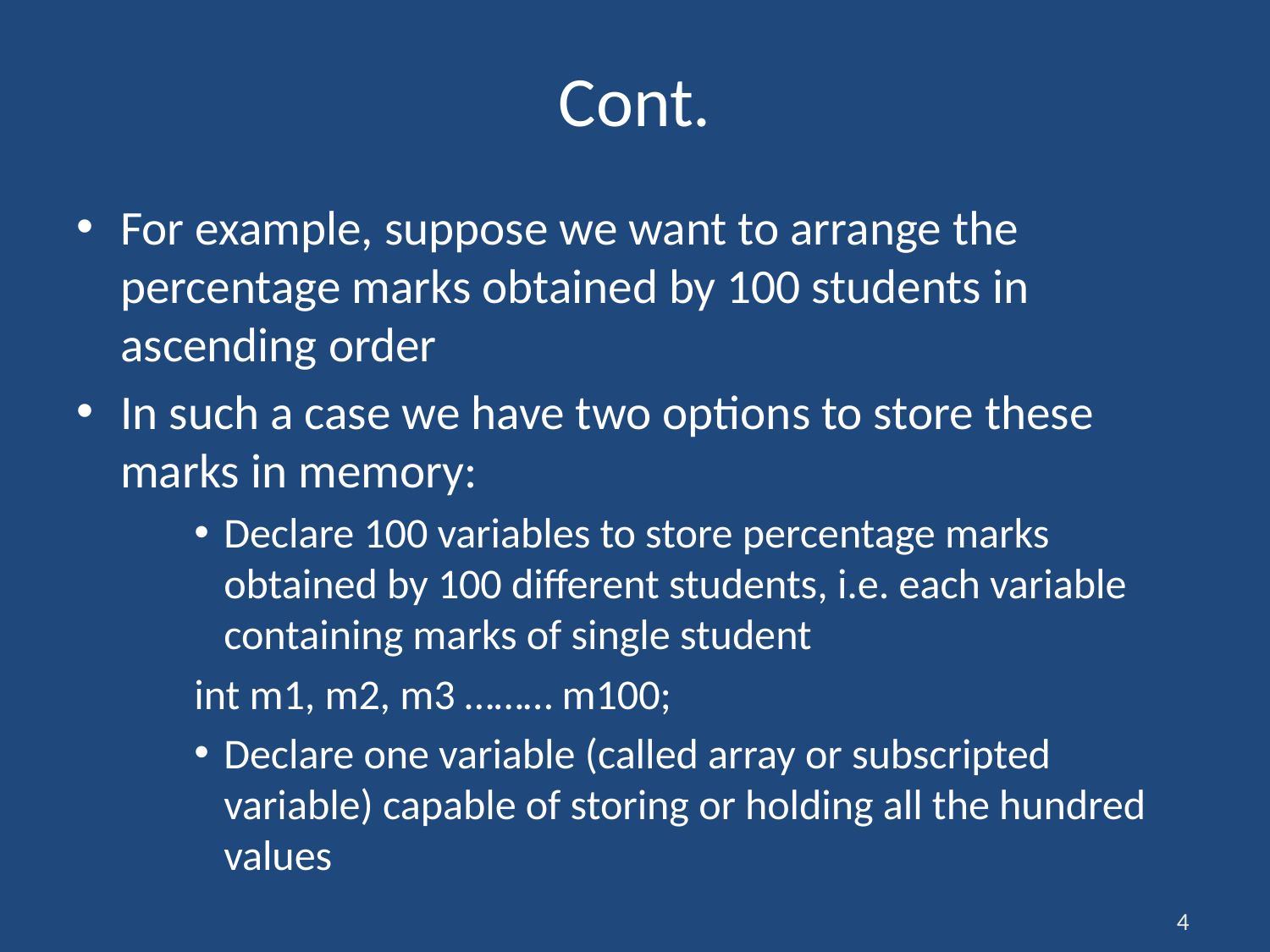

# Cont.
For example, suppose we want to arrange the percentage marks obtained by 100 students in ascending order
In such a case we have two options to store these marks in memory:
Declare 100 variables to store percentage marks obtained by 100 different students, i.e. each variable containing marks of single student
	int m1, m2, m3 ……… m100;
Declare one variable (called array or subscripted variable) capable of storing or holding all the hundred values